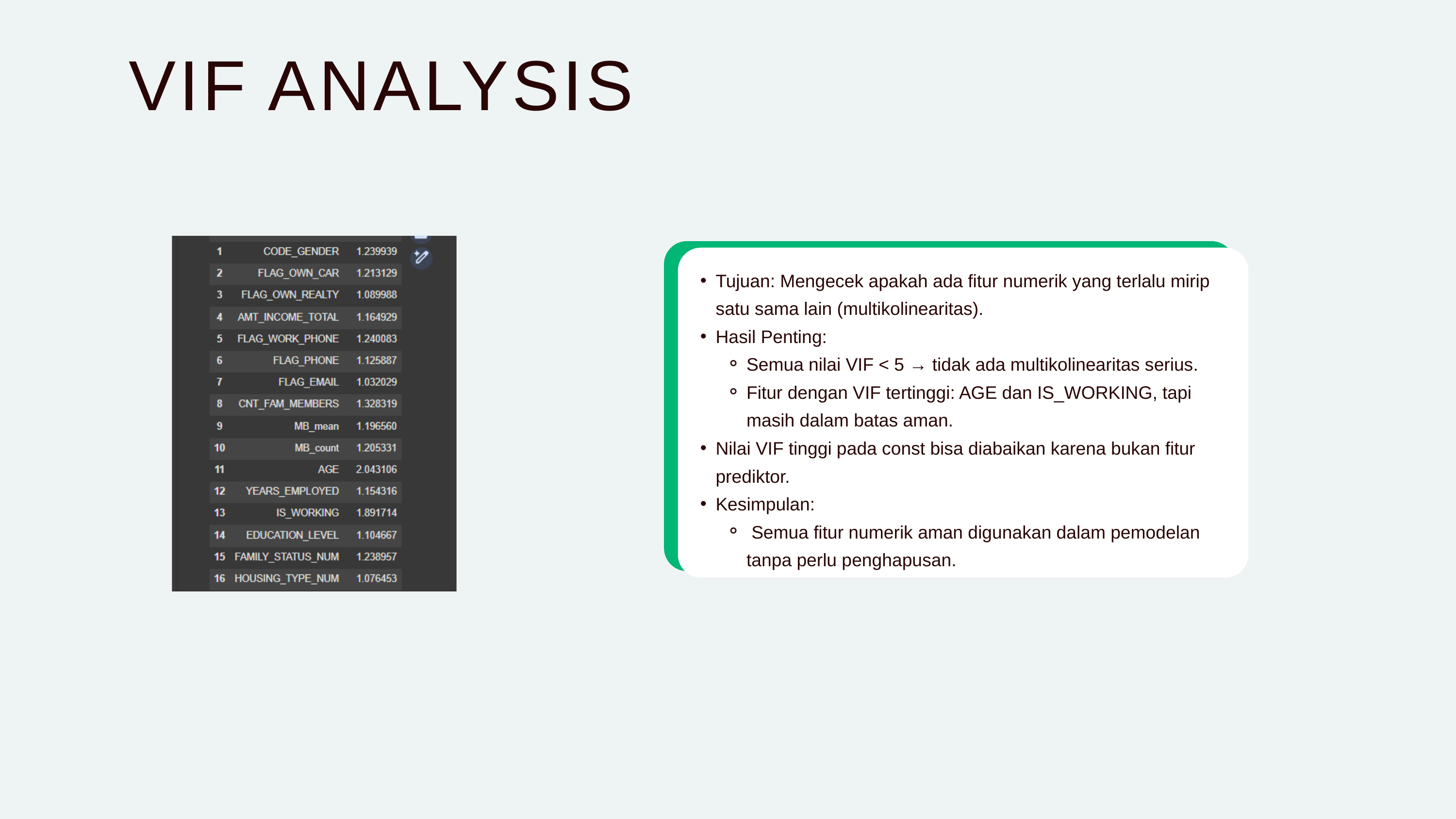

VIF ANALYSIS

Tujuan: Mengecek apakah ada fitur numerik yang terlalu mirip satu sama lain (multikolinearitas).
Hasil Penting:
Semua nilai VIF < 5 → tidak ada multikolinearitas serius.
Fitur dengan VIF tertinggi: AGE dan IS_WORKING, tapi masih dalam batas aman.
Nilai VIF tinggi pada const bisa diabaikan karena bukan fitur prediktor.
Kesimpulan:
 Semua fitur numerik aman digunakan dalam pemodelan tanpa perlu penghapusan.